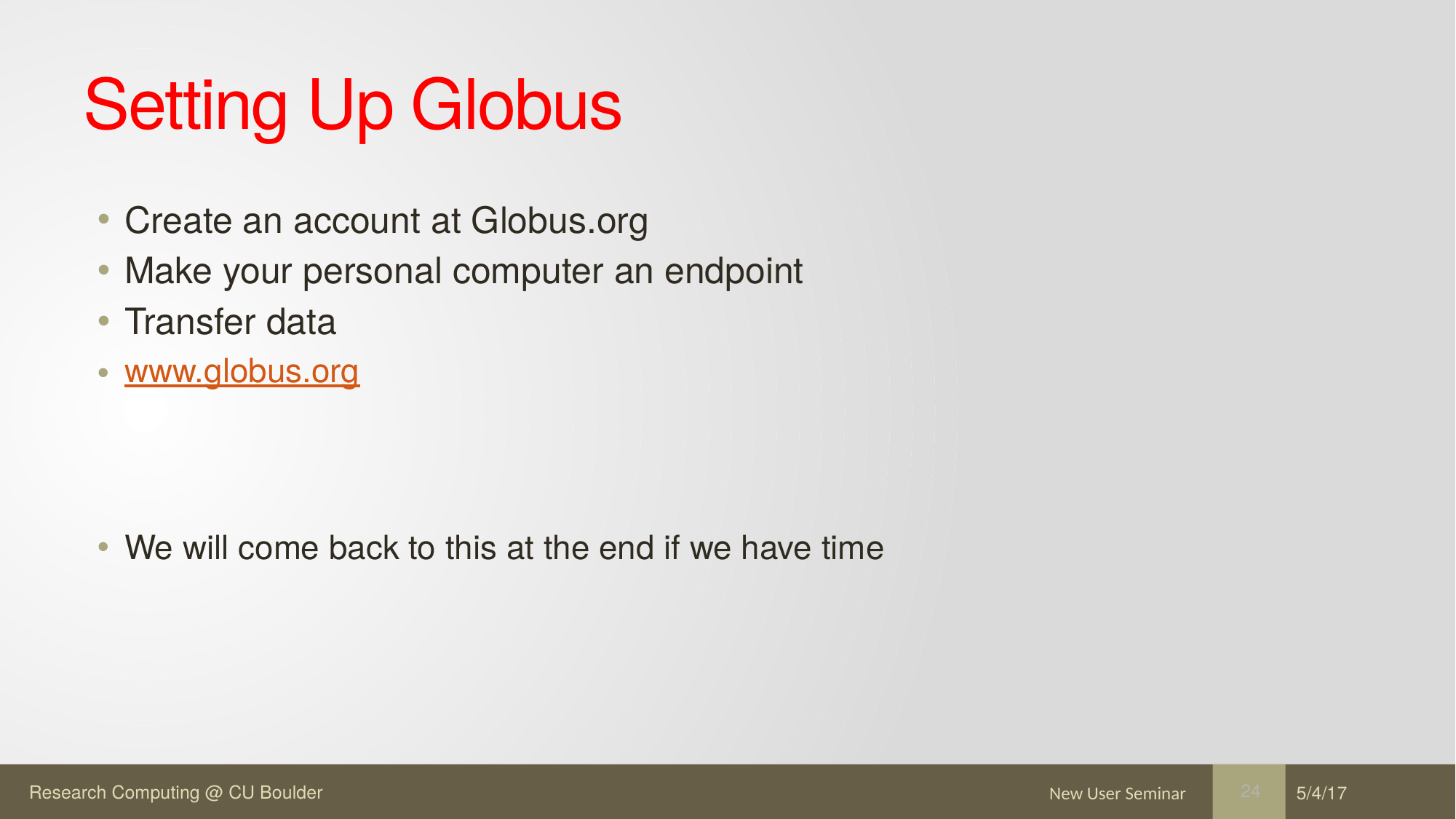

# Setting Up Globus
Create an account at Globus.org
Make your personal computer an endpoint
Transfer data
www.globus.org

We will come back to this at the end if we have time
New User Seminar
5/4/17
24